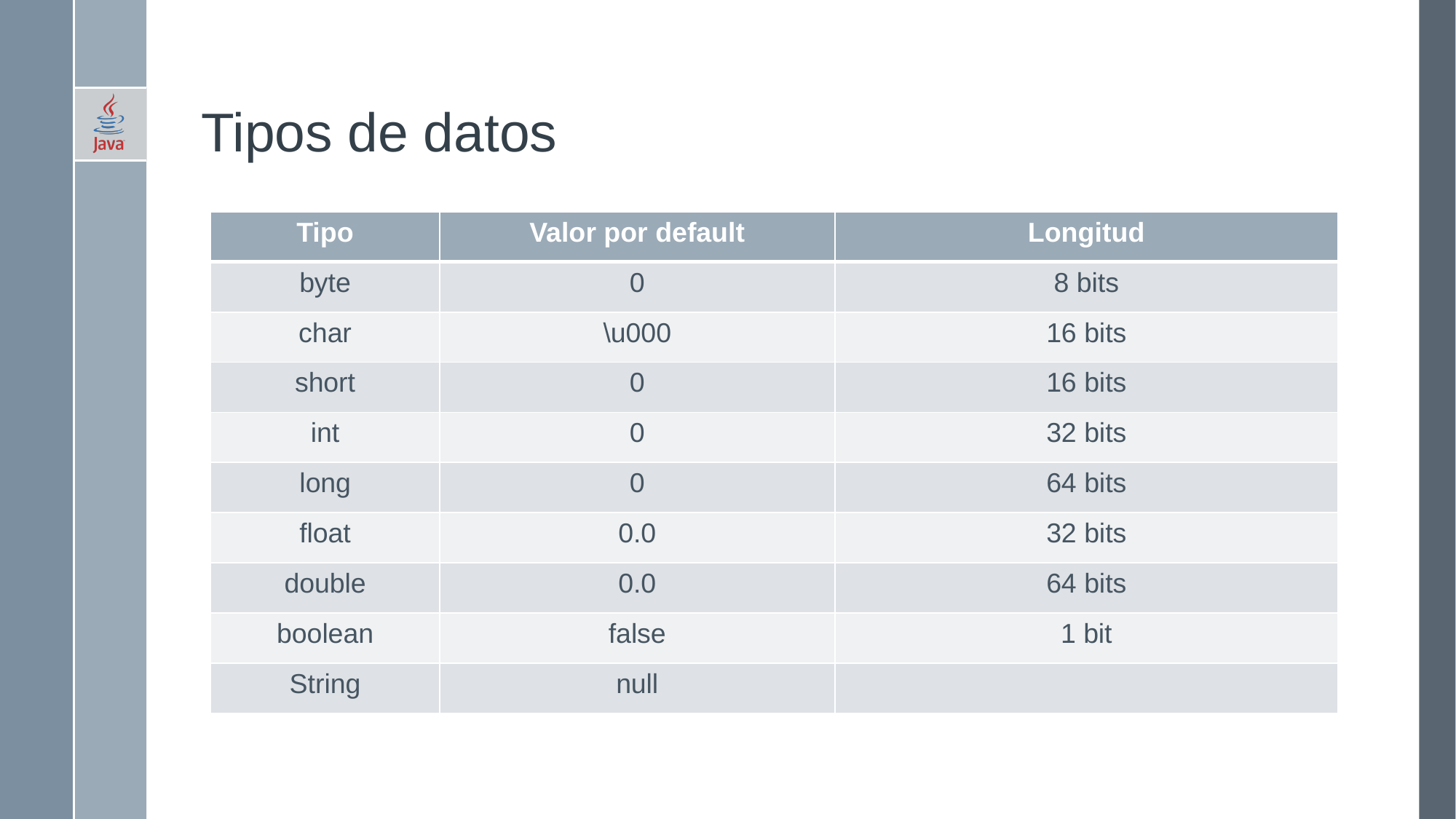

# Tipos de datos
| Tipo | Valor por default | Longitud |
| --- | --- | --- |
| byte | 0 | 8 bits |
| char | \u000 | 16 bits |
| short | 0 | 16 bits |
| int | 0 | 32 bits |
| long | 0 | 64 bits |
| float | 0.0 | 32 bits |
| double | 0.0 | 64 bits |
| boolean | false | 1 bit |
| String | null |  |